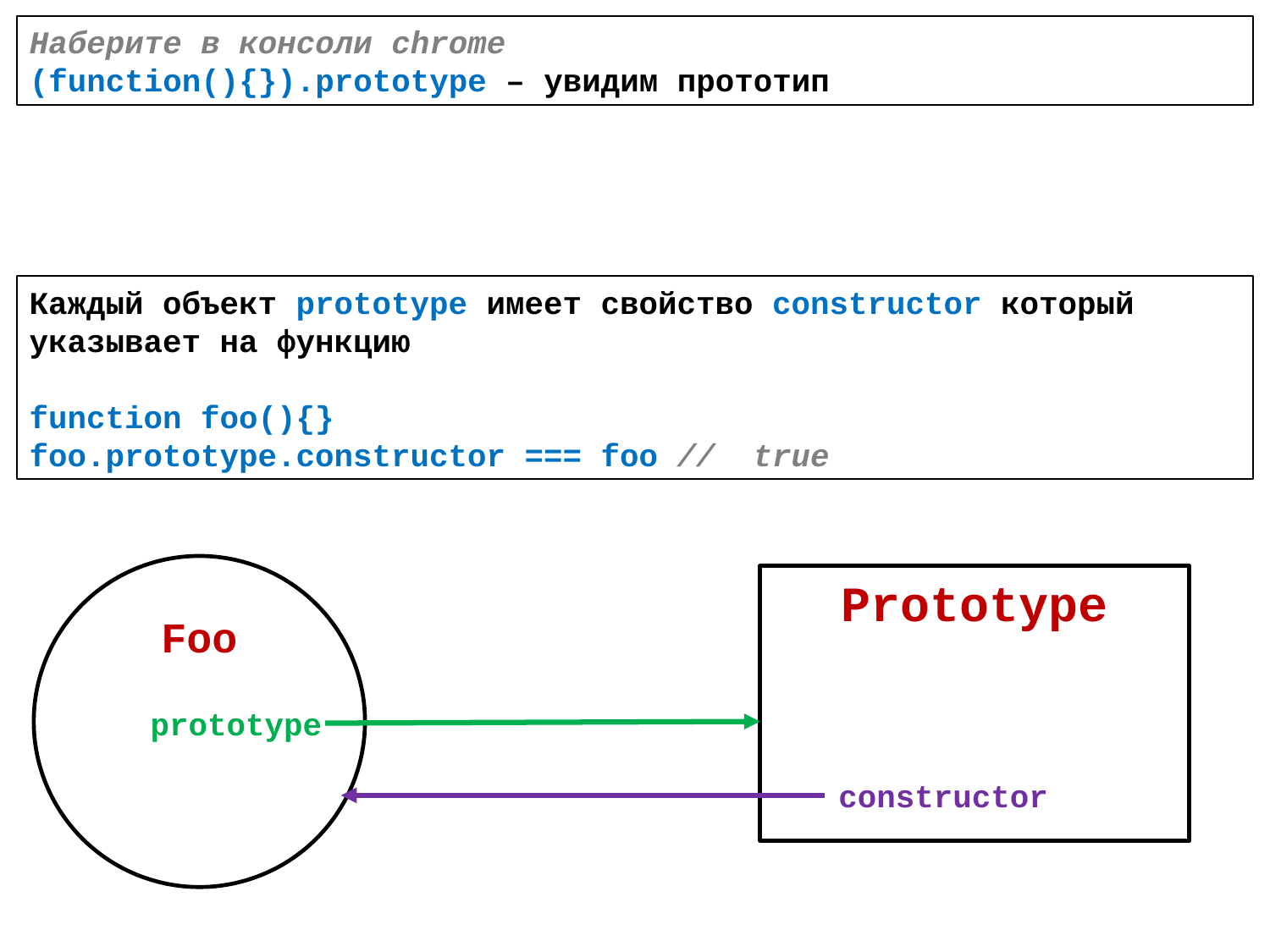

Наберите в консоли chrome
(function(){}).prototype – увидим прототип
Каждый объект prototype имеет свойство constructor который указывает на функцию

function foo(){}
foo.prototype.constructor === foo //  true
Foo
Prototype
prototype
constructor